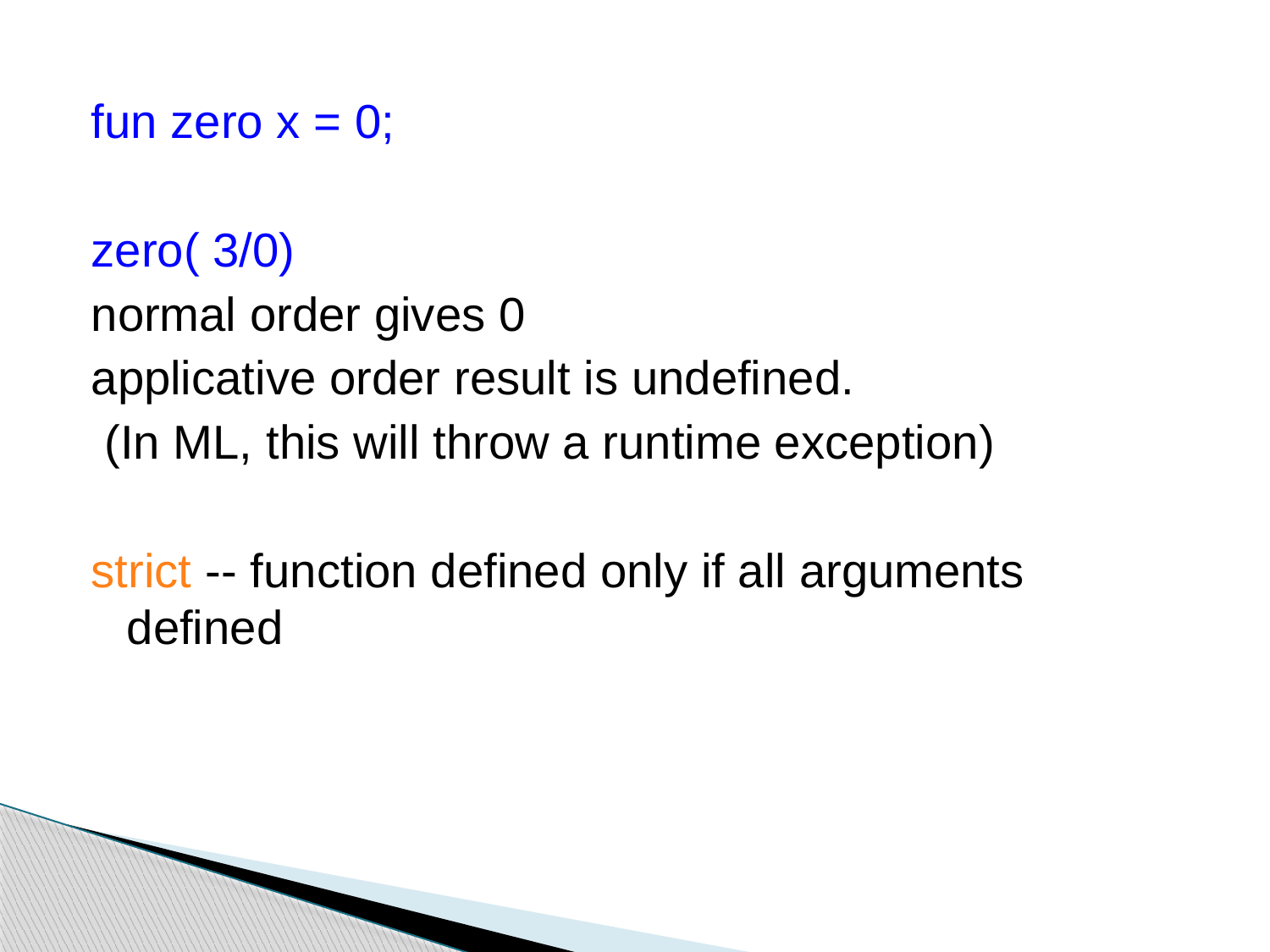

fun zero x = 0;

zero( 3/0)
normal order gives 0
applicative order result is undefined.
 (In ML, this will throw a runtime exception)

strict -- function defined only if all arguments defined